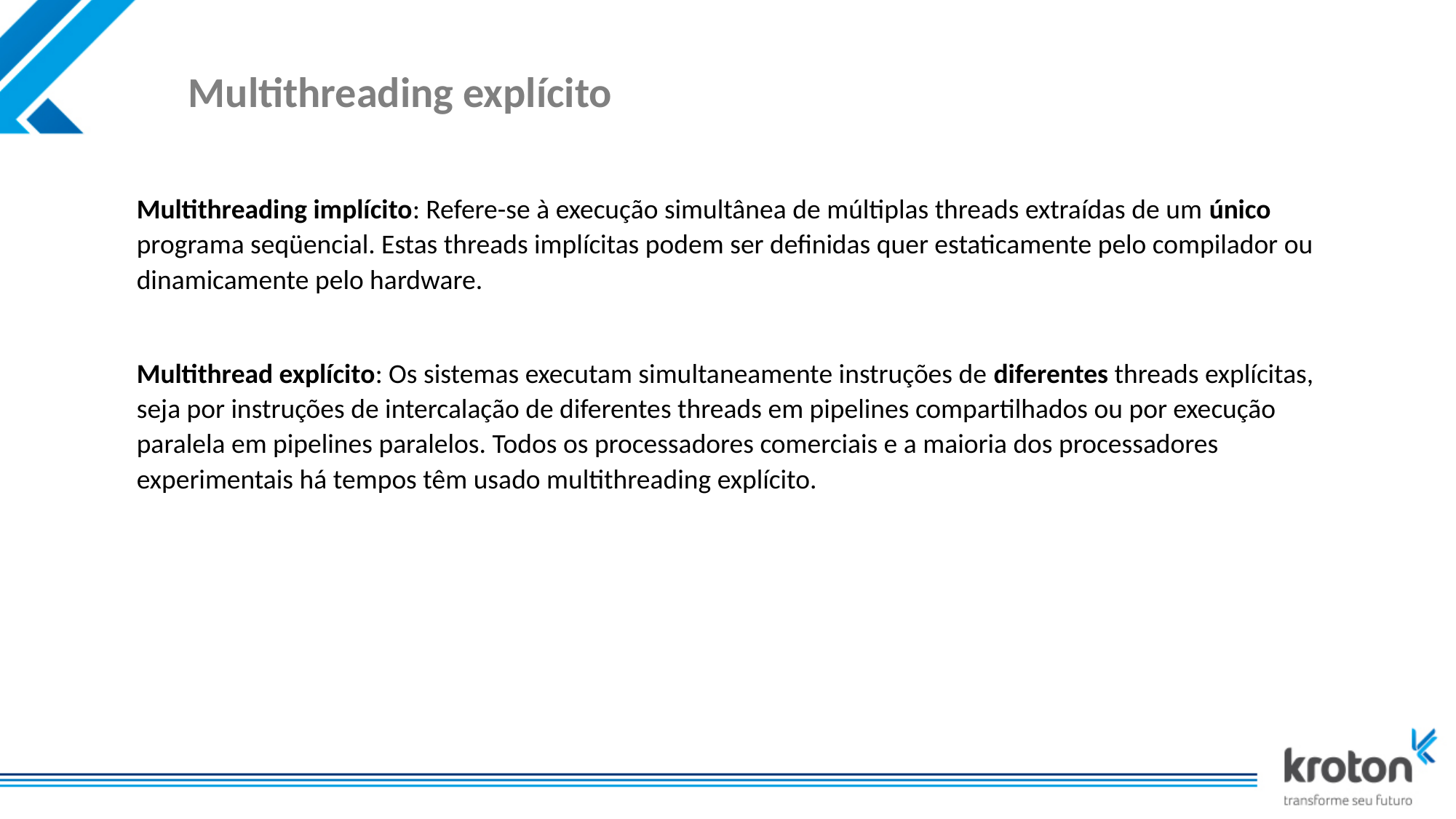

# Multithreading explícito
Multithreading implícito: Refere-se à execução simultânea de múltiplas threads extraídas de um único programa seqüencial. Estas threads implícitas podem ser definidas quer estaticamente pelo compilador ou dinamicamente pelo hardware.

Multithread explícito: Os sistemas executam simultaneamente instruções de diferentes threads explícitas, seja por instruções de intercalação de diferentes threads em pipelines compartilhados ou por execução paralela em pipelines paralelos. Todos os processadores comerciais e a maioria dos processadores experimentais há tempos têm usado multithreading explícito.